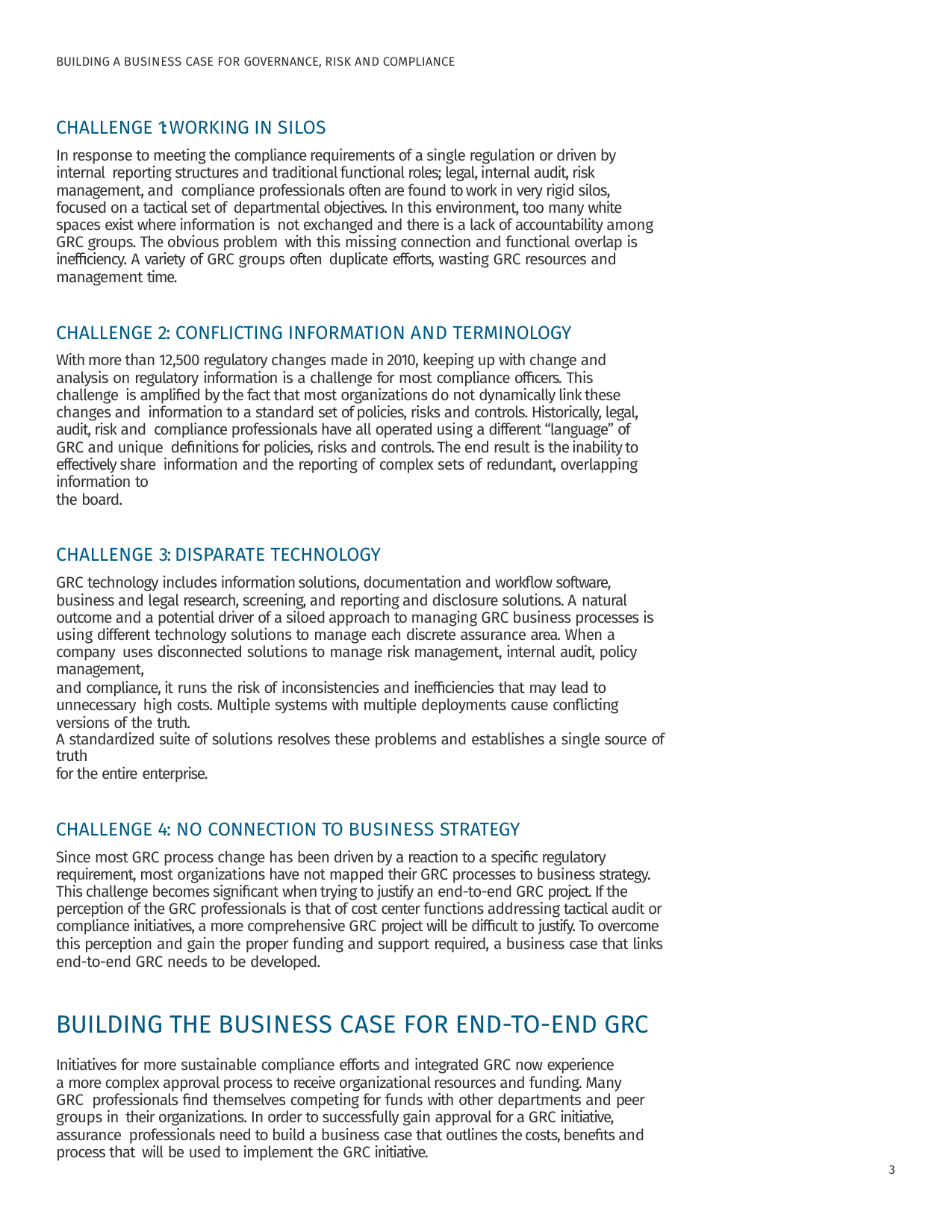

BUILDING A BUSINESS CASE FOR GOVERNANCE, RISK AND COMPLIANCE

CHALLENGE 1: WORKING IN SILOS
In response to meeting the compliance requirements of a single regulation or driven by internal  reporting structures and traditional functional roles; legal, internal audit, risk management, and  compliance professionals often are found to work in very rigid silos, focused on a tactical set of  departmental objectives. In this environment, too many white spaces exist where information is  not exchanged and there is a lack of accountability among GRC groups. The obvious problem  with this missing connection and functional overlap is inefficiency. A variety of GRC groups often  duplicate efforts, wasting GRC resources and management time.

CHALLENGE 2: CONFLICTING INFORMATION AND TERMINOLOGY
With more than 12,500 regulatory changes made in 2010, keeping up with change and  analysis on regulatory information is a challenge for most compliance officers. This challenge  is amplified by the fact that most organizations do not dynamically link these changes and  information to a standard set of policies, risks and controls. Historically, legal, audit, risk and  compliance professionals have all operated using a different “language” of GRC and unique  definitions for policies, risks and controls. The end result is the inability to effectively share  information and the reporting of complex sets of redundant, overlapping information to
the board.

CHALLENGE 3: DISPARATE TECHNOLOGY
GRC technology includes information solutions, documentation and workflow software,  business and legal research, screening, and reporting and disclosure solutions. A natural  outcome and a potential driver of a siloed approach to managing GRC business processes is  using different technology solutions to manage each discrete assurance area. When a company  uses disconnected solutions to manage risk management, internal audit, policy management,
and compliance, it runs the risk of inconsistencies and inefficiencies that may lead to unnecessary  high costs. Multiple systems with multiple deployments cause conflicting versions of the truth.
A standardized suite of solutions resolves these problems and establishes a single source of truth
for the entire enterprise.

CHALLENGE 4: NO CONNECTION TO BUSINESS STRATEGY
Since most GRC process change has been driven by a reaction to a specific regulatory  requirement, most organizations have not mapped their GRC processes to business strategy.  This challenge becomes significant when trying to justify an end-to-end GRC project. If the  perception of the GRC professionals is that of cost center functions addressing tactical audit or  compliance initiatives, a more comprehensive GRC project will be difficult to justify. To overcome  this perception and gain the proper funding and support required, a business case that links
end-to-end GRC needs to be developed.

BUILDING THE BUSINESS CASE FOR END-TO-END GRC
Initiatives for more sustainable compliance efforts and integrated GRC now experience
a more complex approval process to receive organizational resources and funding. Many GRC  professionals find themselves competing for funds with other departments and peer groups in  their organizations. In order to successfully gain approval for a GRC initiative, assurance  professionals need to build a business case that outlines the costs, benefits and process that  will be used to implement the GRC initiative.
3